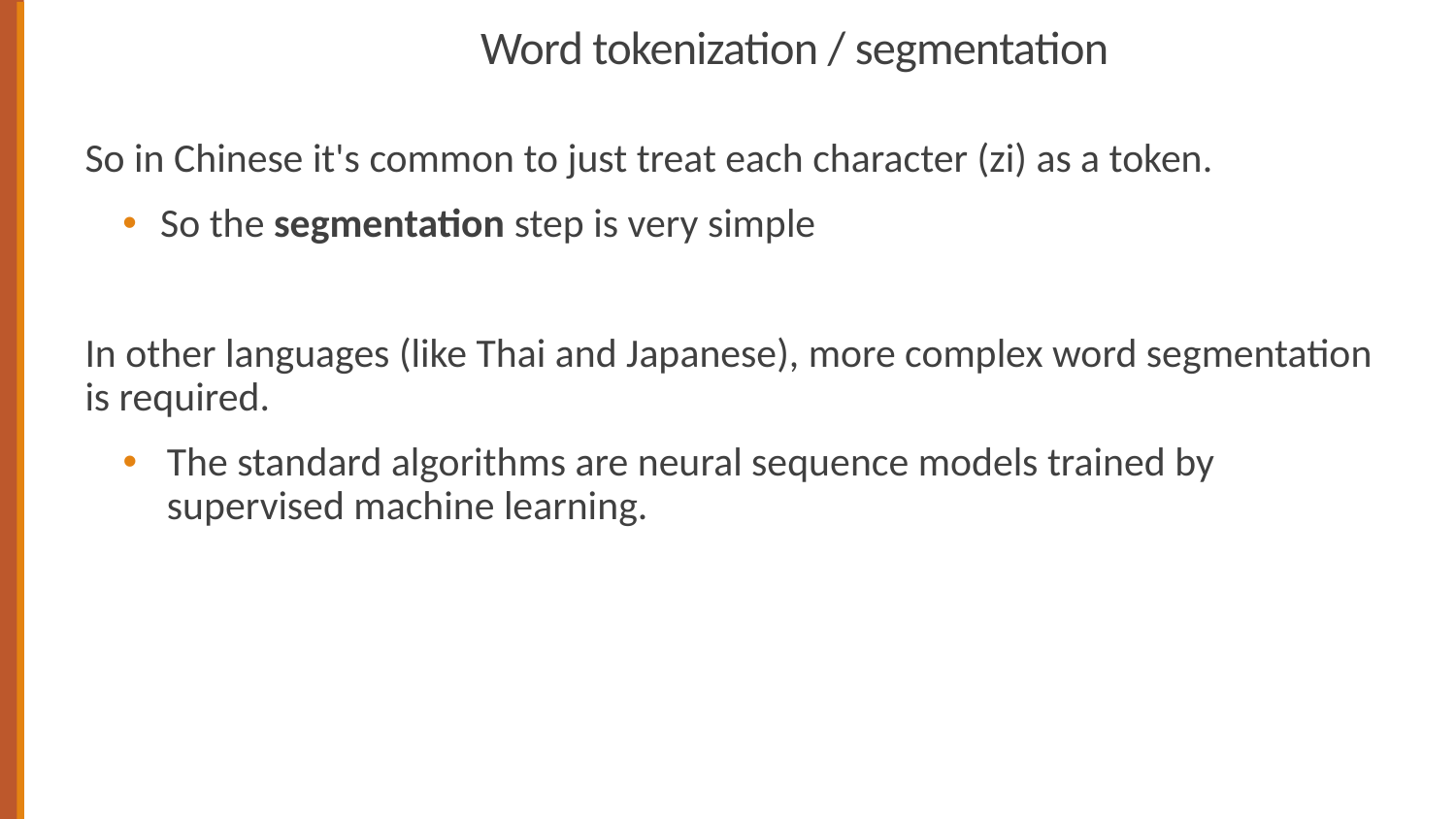

# Word tokenization / segmentation
So in Chinese it's common to just treat each character (zi) as a token.
So the segmentation step is very simple

In other languages (like Thai and Japanese), more complex word segmentation is required.
The standard algorithms are neural sequence models trained by supervised machine learning.